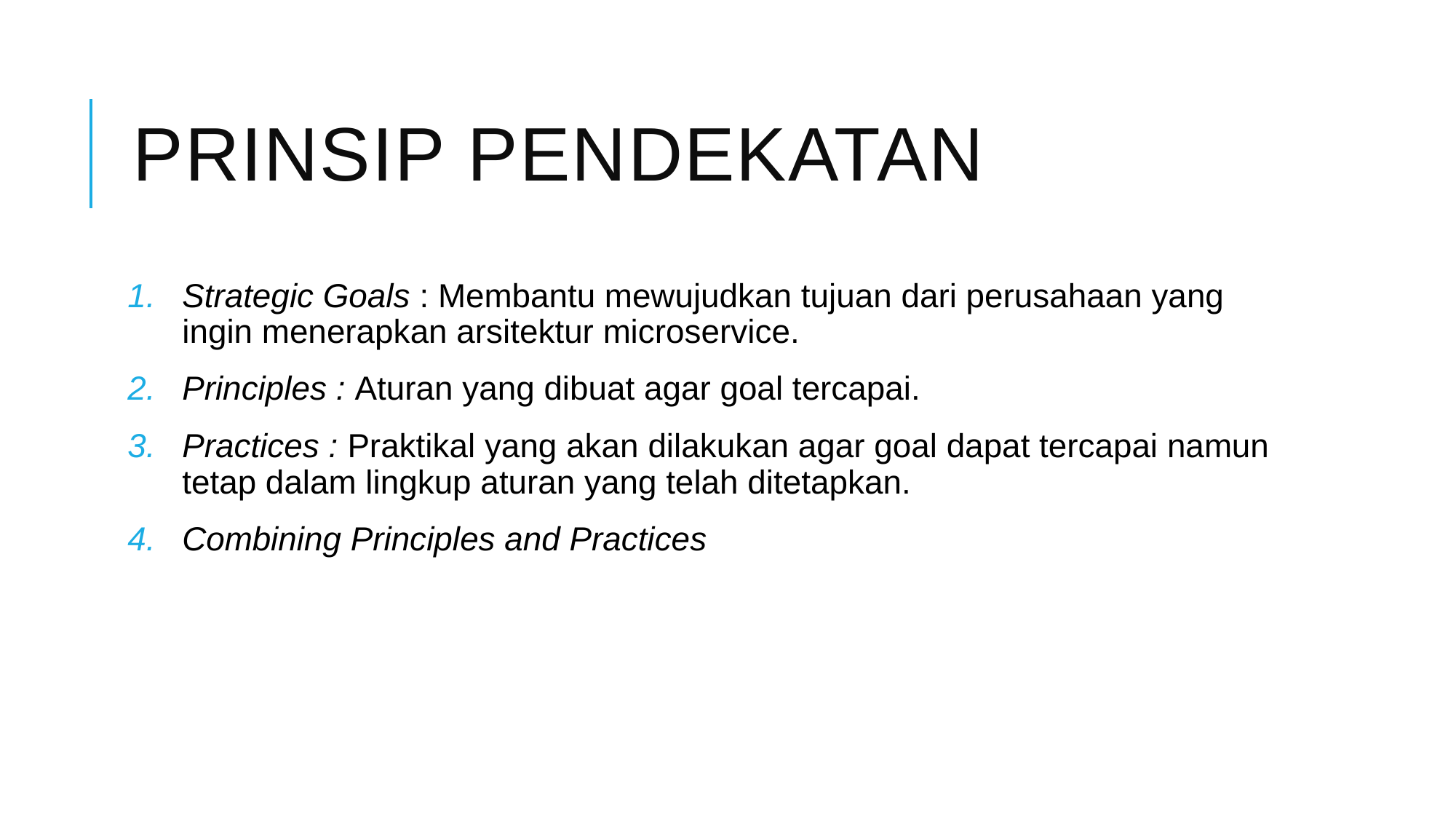

# Prinsip pendekatan
Strategic Goals : Membantu mewujudkan tujuan dari perusahaan yang ingin menerapkan arsitektur microservice.
Principles : Aturan yang dibuat agar goal tercapai.
Practices : Praktikal yang akan dilakukan agar goal dapat tercapai namun tetap dalam lingkup aturan yang telah ditetapkan.
Combining Principles and Practices